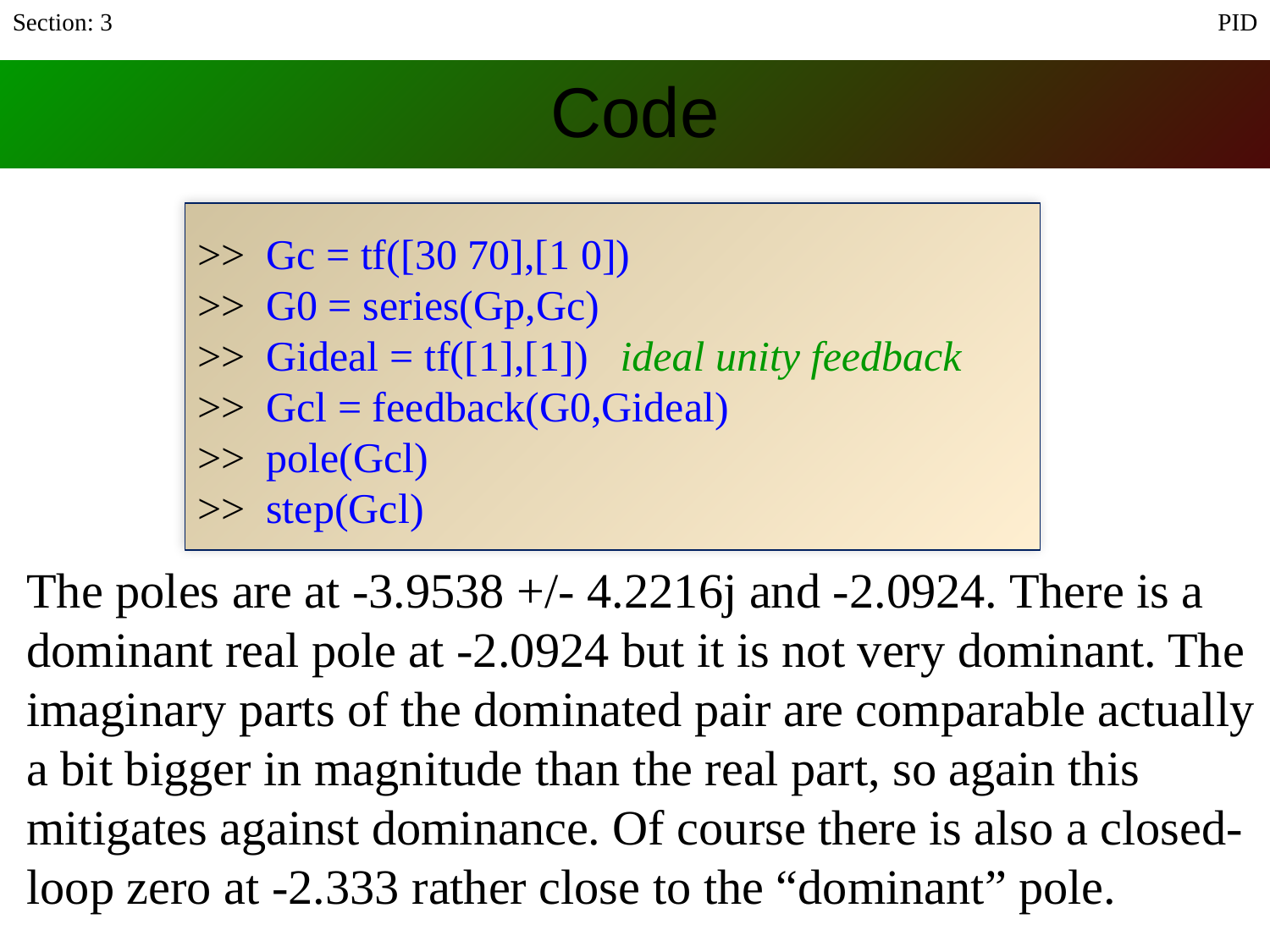

Section: 3
PID

Code

>>  Gc = tf([30 70],[1 0])
>>  G0 = series(Gp,Gc)
>>  Gideal = tf([1],[1])   ideal unity feedback
>>  Gcl = feedback(G0,Gideal)
>>  pole(Gcl)
>>  step(Gcl)

The poles are at -3.9538 +/- 4.2216j and -2.0924. There is a dominant real pole at -2.0924 but it is not very dominant. The imaginary parts of the dominated pair are comparable actually a bit bigger in magnitude than the real part, so again this mitigates against dominance. Of course there is also a closed-loop zero at -2.333 rather close to the “dominant” pole.